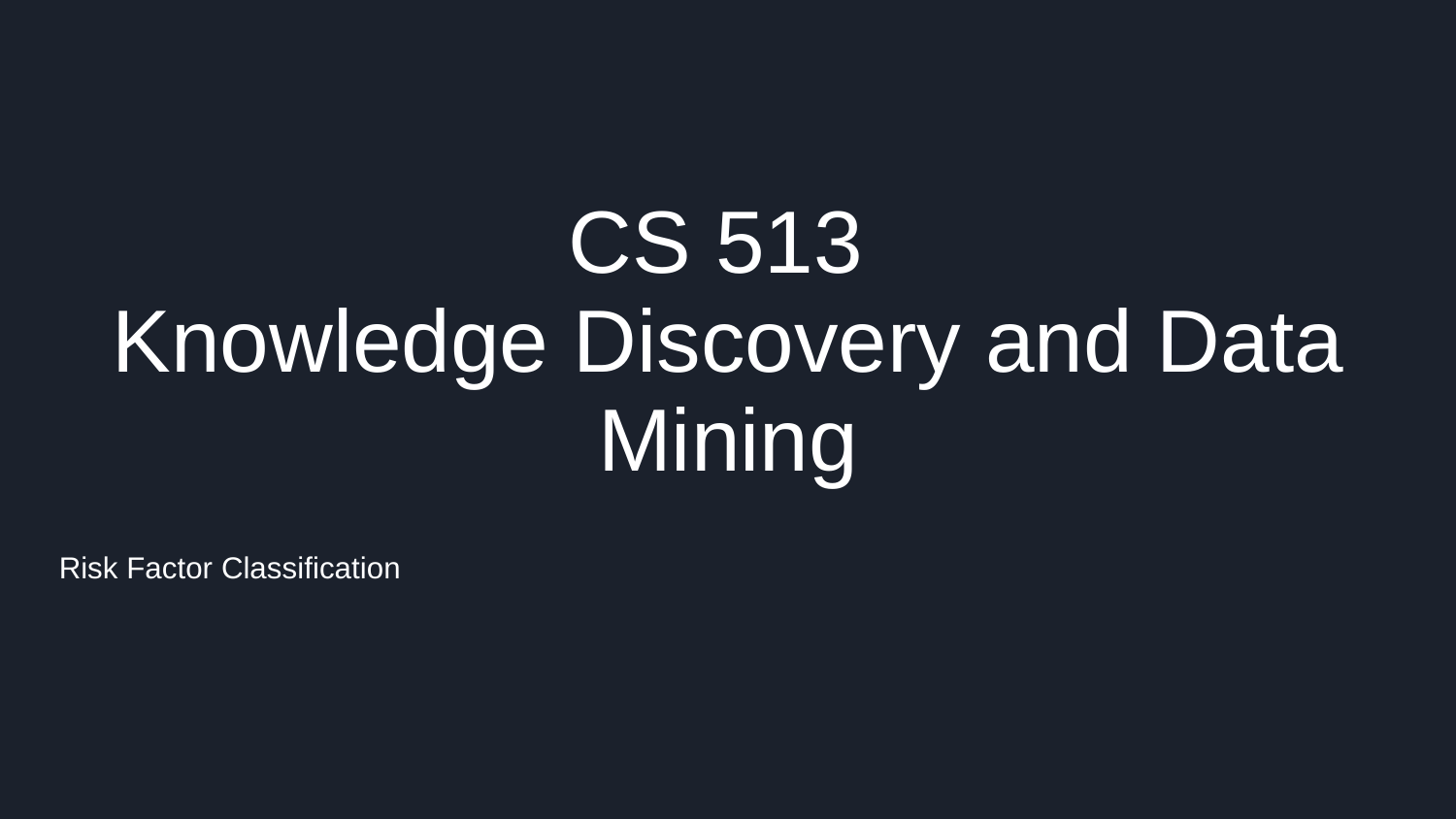

# CS 513
Knowledge Discovery and Data Mining
Risk Factor Classification